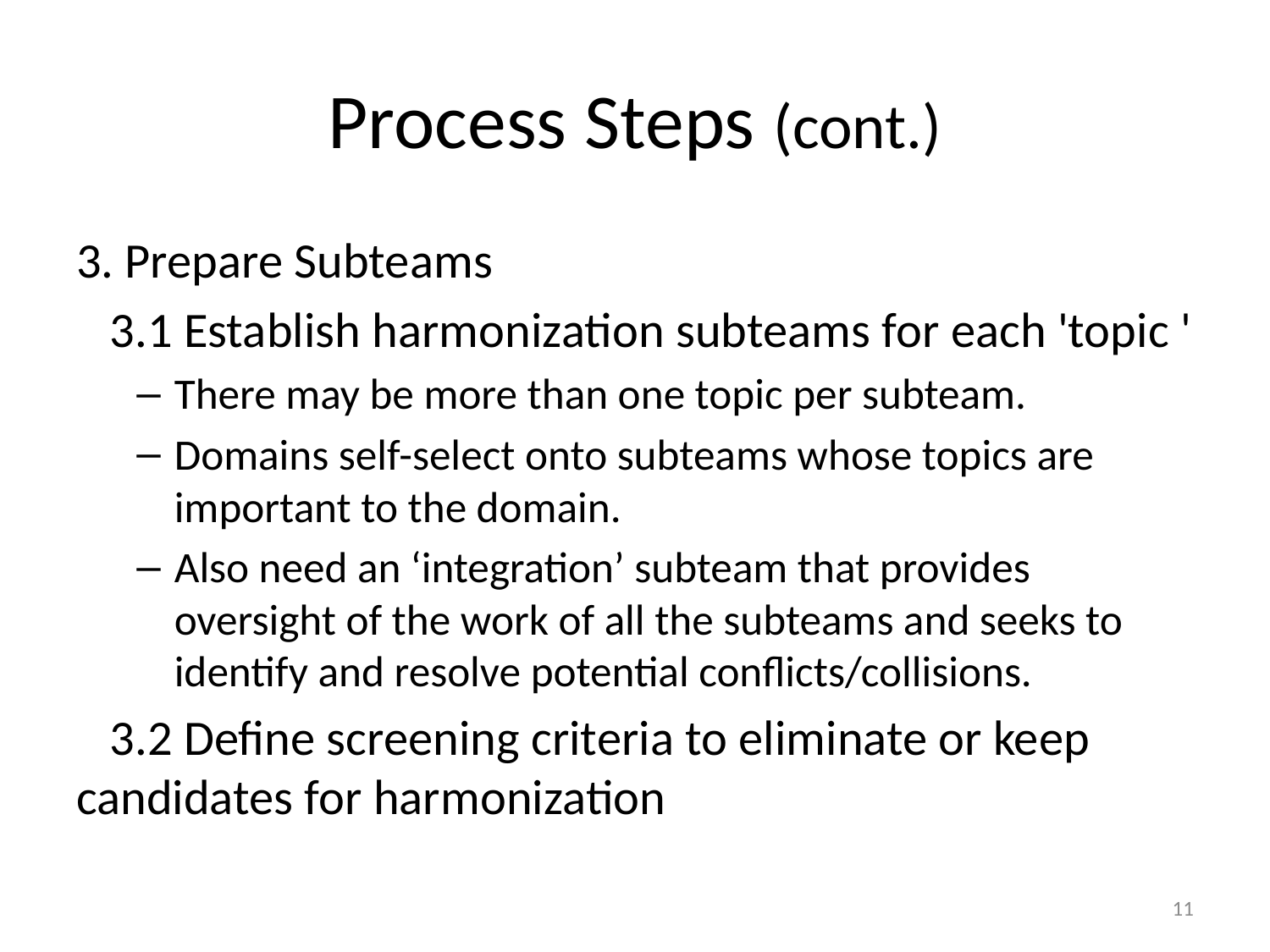

# Process Steps (cont.)
3. Prepare Subteams
   3.1 Establish harmonization subteams for each 'topic '
There may be more than one topic per subteam.
Domains self-select onto subteams whose topics are important to the domain.
Also need an ‘integration’ subteam that provides oversight of the work of all the subteams and seeks to identify and resolve potential conflicts/collisions.
   3.2 Define screening criteria to eliminate or keep candidates for harmonization

11